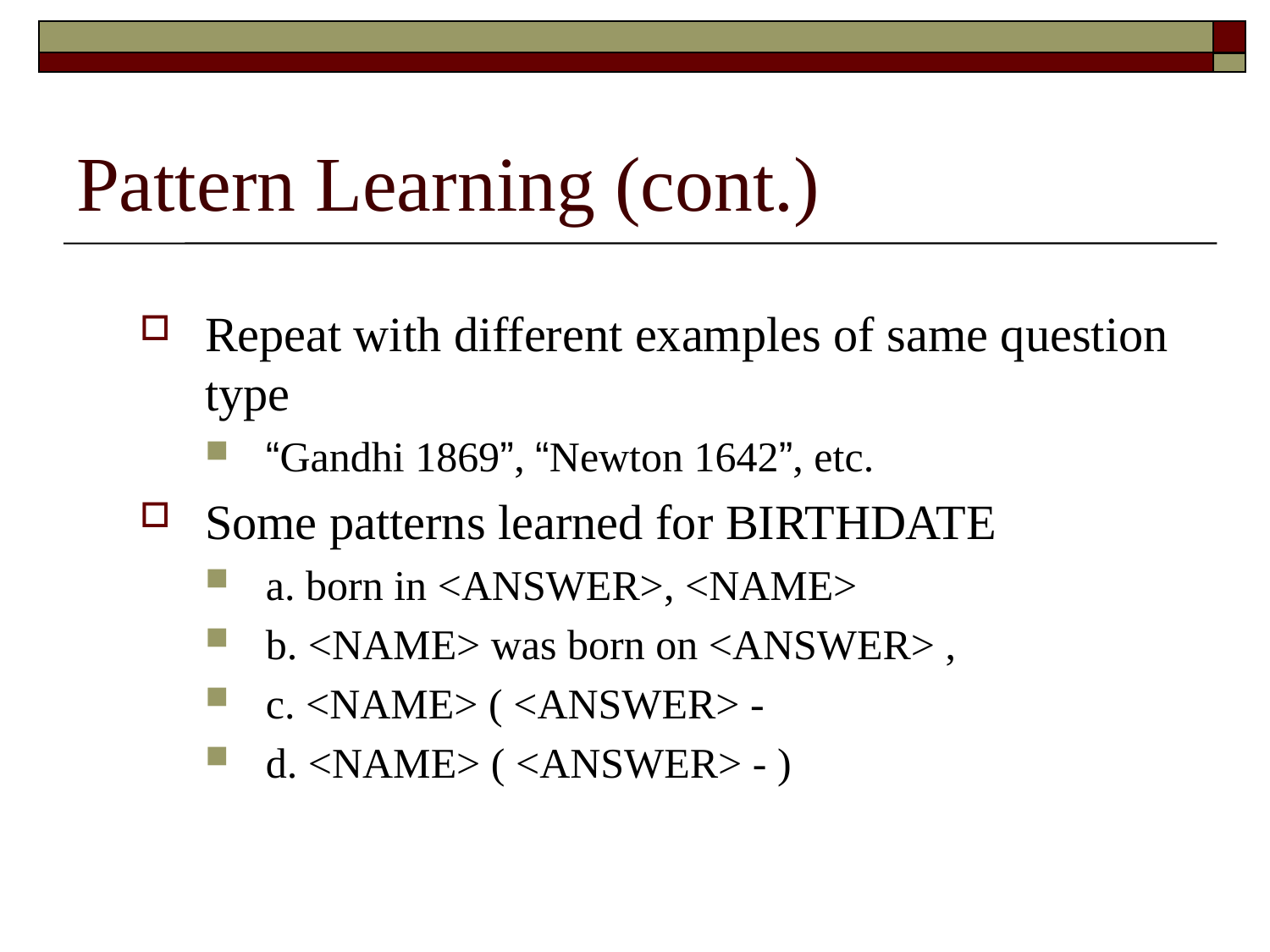

# Pattern Learning (cont.)
Repeat with different examples of same question type
“Gandhi 1869”, “Newton 1642”, etc.
Some patterns learned for BIRTHDATE
a. born in <ANSWER>, <NAME>
b. <NAME> was born on <ANSWER> ,
c. <NAME> ( <ANSWER> -
d. <NAME> ( <ANSWER> - )